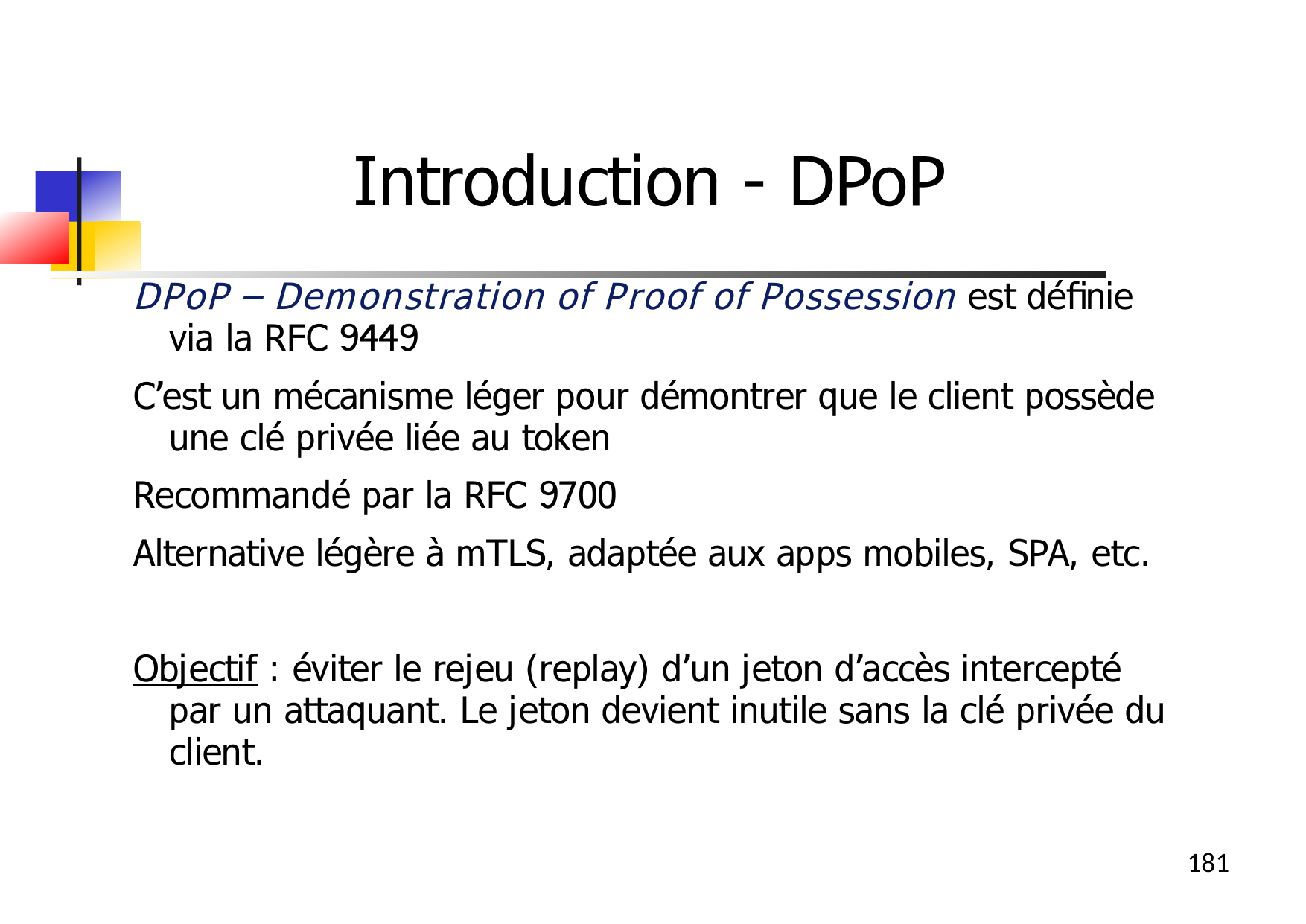

Introduction - DPoP
DPoP – Demonstration of Proof of Possession est définie via la RFC 9449
C’est un mécanisme léger pour démontrer que le client possède une clé privée liée au token
Recommandé par la RFC 9700
Alternative légère à mTLS, adaptée aux apps mobiles, SPA, etc.

Objectif : éviter le rejeu (replay) d’un jeton d’accès intercepté par un attaquant. Le jeton devient inutile sans la clé privée du client.